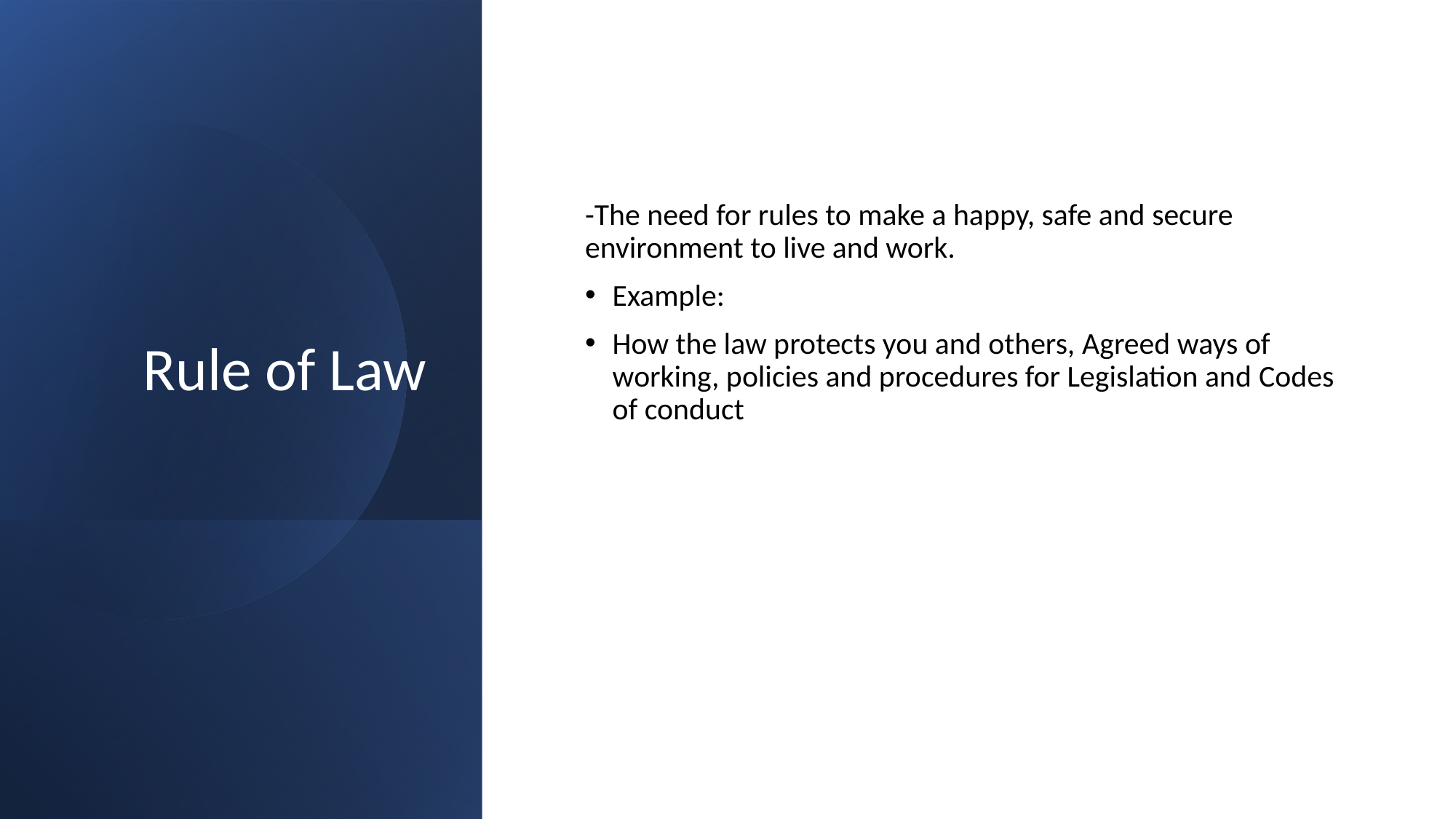

# Rule of Law

-The need for rules to make a happy, safe and secure environment to live and work.
Example:
How the law protects you and others, Agreed ways of working, policies and procedures for Legislation and Codes of conduct